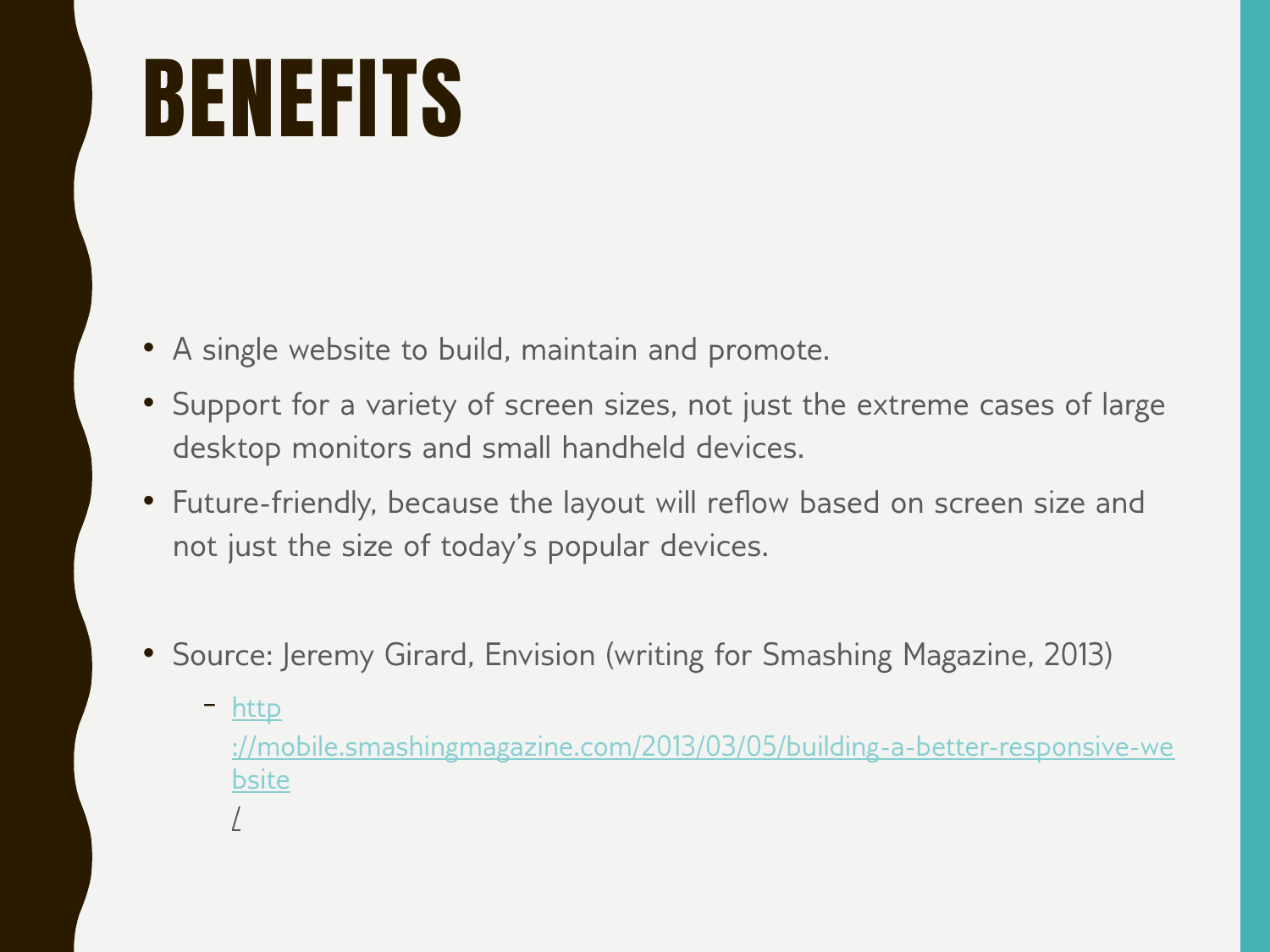

# Benefits
A single website to build, maintain and promote.
Support for a variety of screen sizes, not just the extreme cases of large desktop monitors and small handheld devices.
Future-friendly, because the layout will reflow based on screen size and not just the size of today’s popular devices.

Source: Jeremy Girard, Envision (writing for Smashing Magazine, 2013)
http://mobile.smashingmagazine.com/2013/03/05/building-a-better-responsive-website/